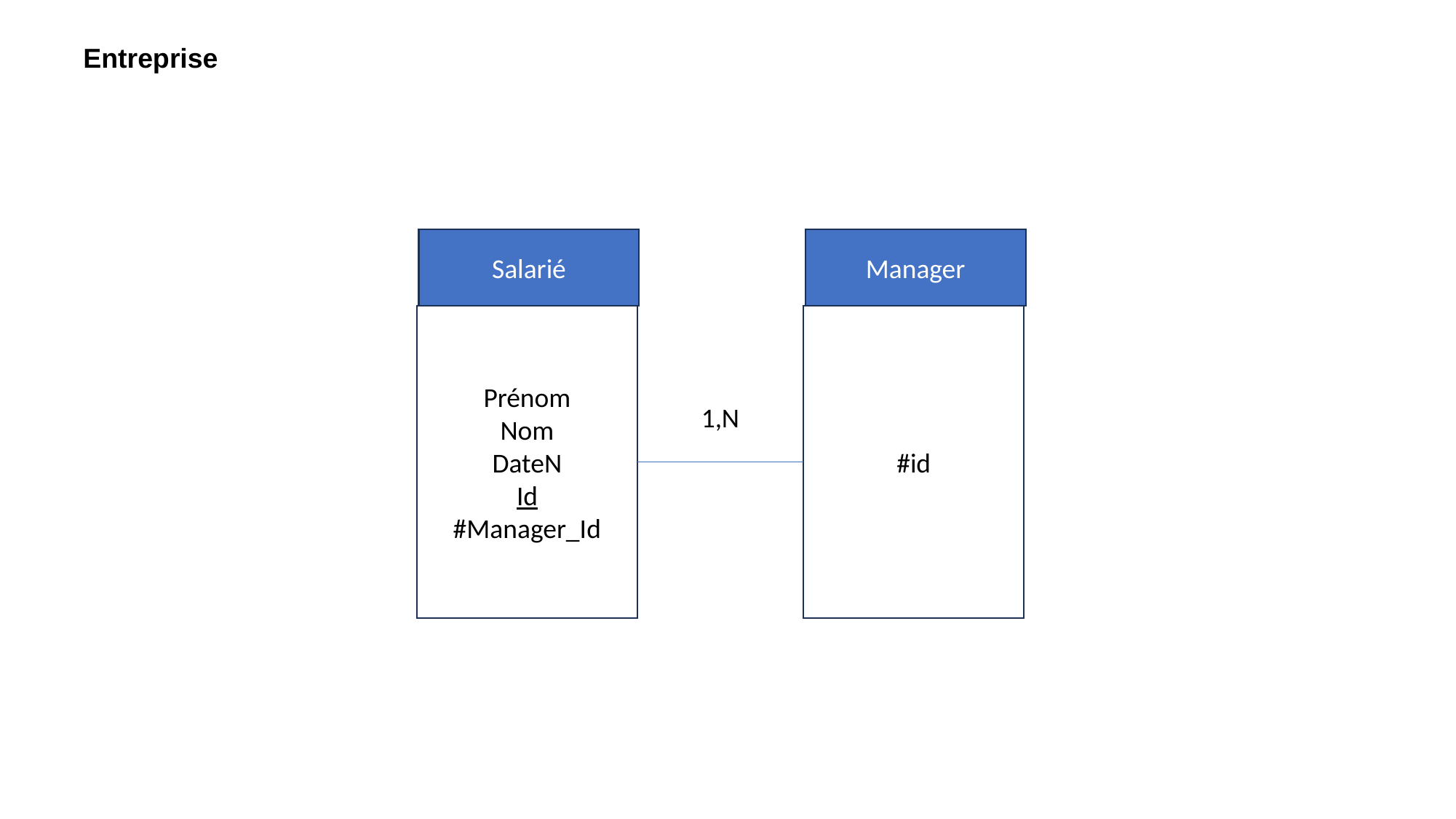

Entreprise
Salarié
Manager
Prénom
Nom
DateN
Id
#Manager_Id
#id
1,N